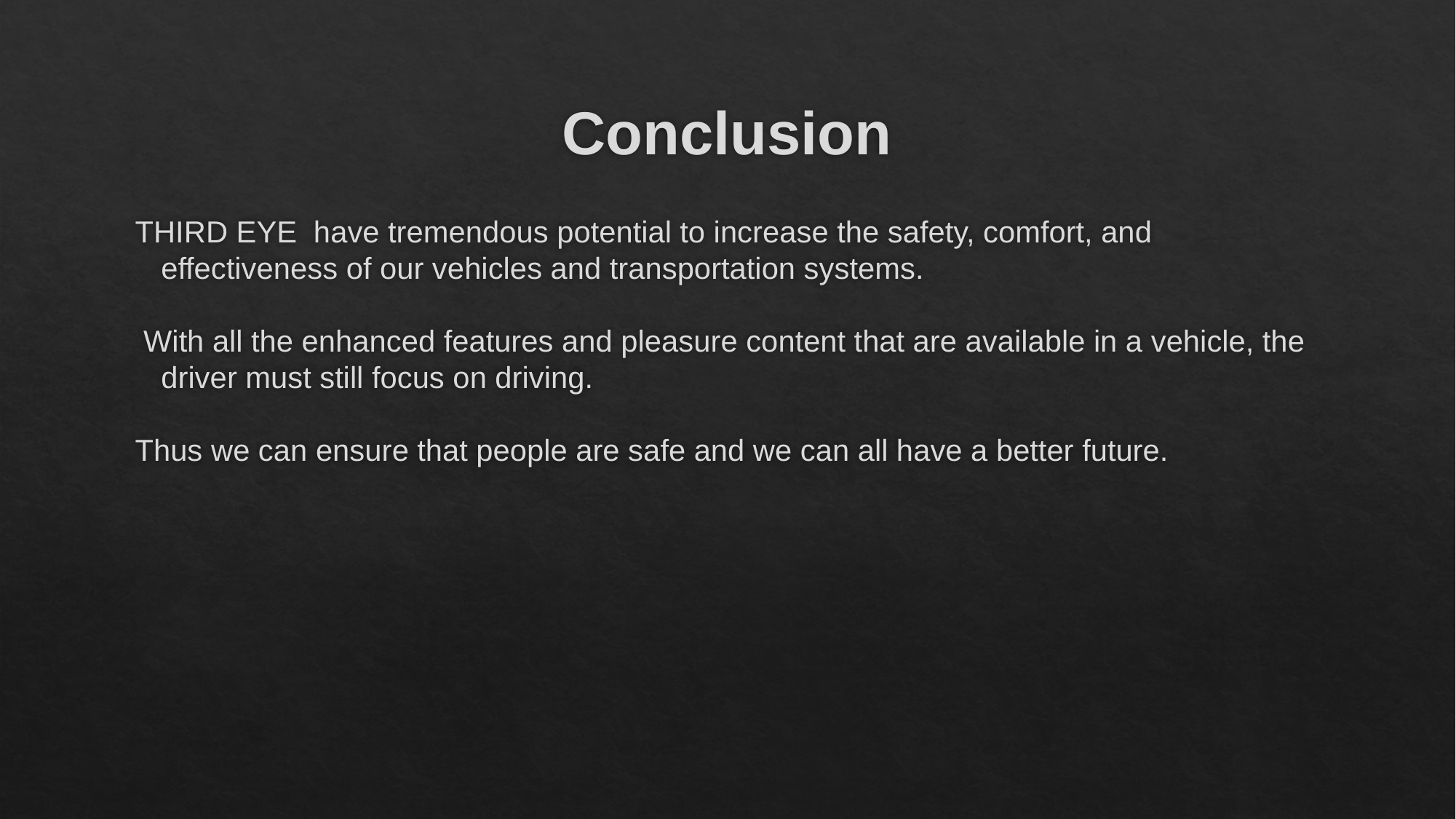

# Conclusion
THIRD EYE  have tremendous potential to increase the safety, comfort, and effectiveness of our vehicles and transportation systems.

 With all the enhanced features and pleasure content that are available in a vehicle, the driver must still focus on driving.

Thus we can ensure that people are safe and we can all have a better future.